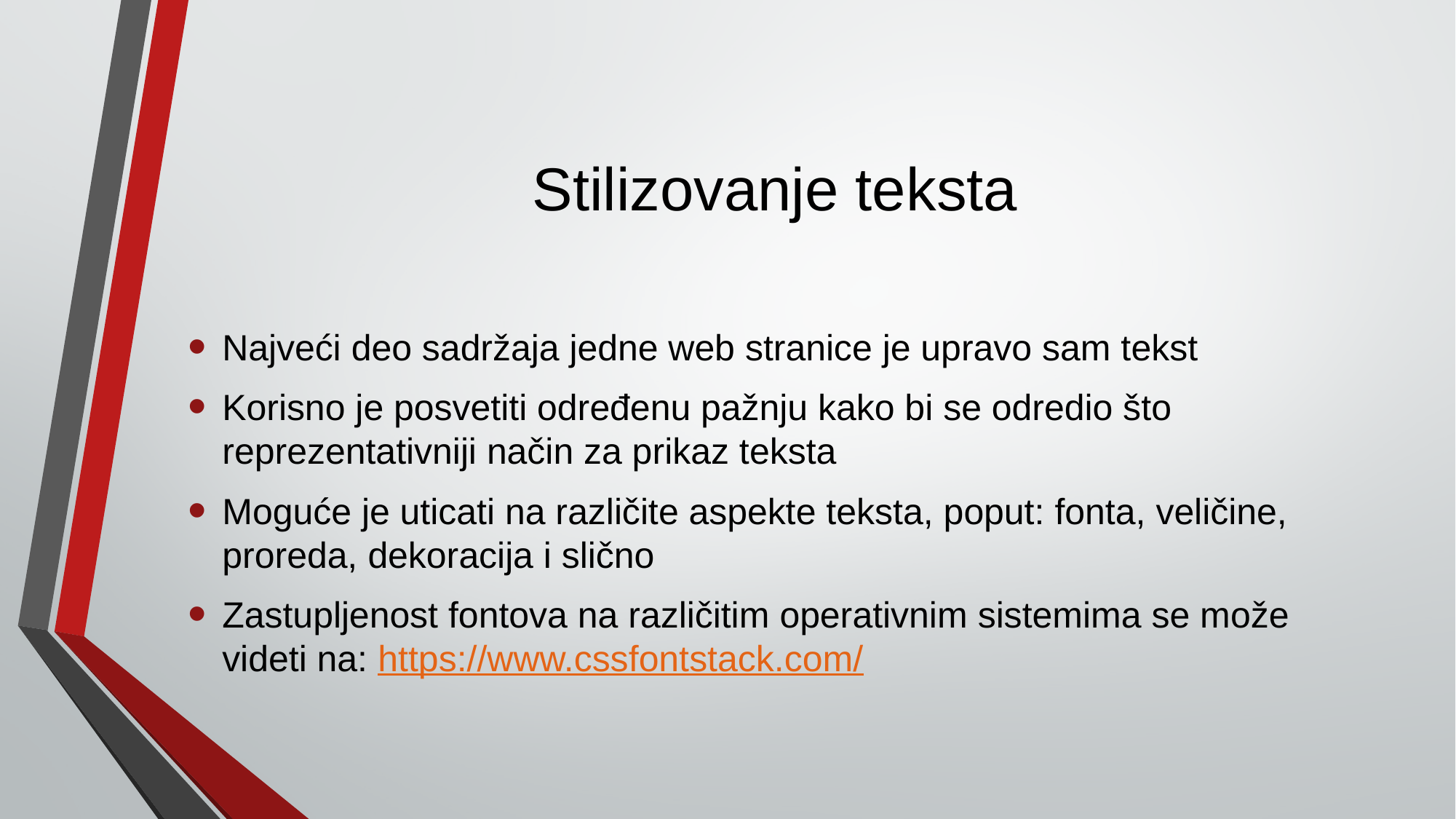

# Stilizovanje teksta
Najveći deo sadržaja jedne web stranice je upravo sam tekst
Korisno je posvetiti određenu pažnju kako bi se odredio što reprezentativniji način za prikaz teksta
Moguće je uticati na različite aspekte teksta, poput: fonta, veličine, proreda, dekoracija i slično
Zastupljenost fontova na različitim operativnim sistemima se može videti na: https://www.cssfontstack.com/